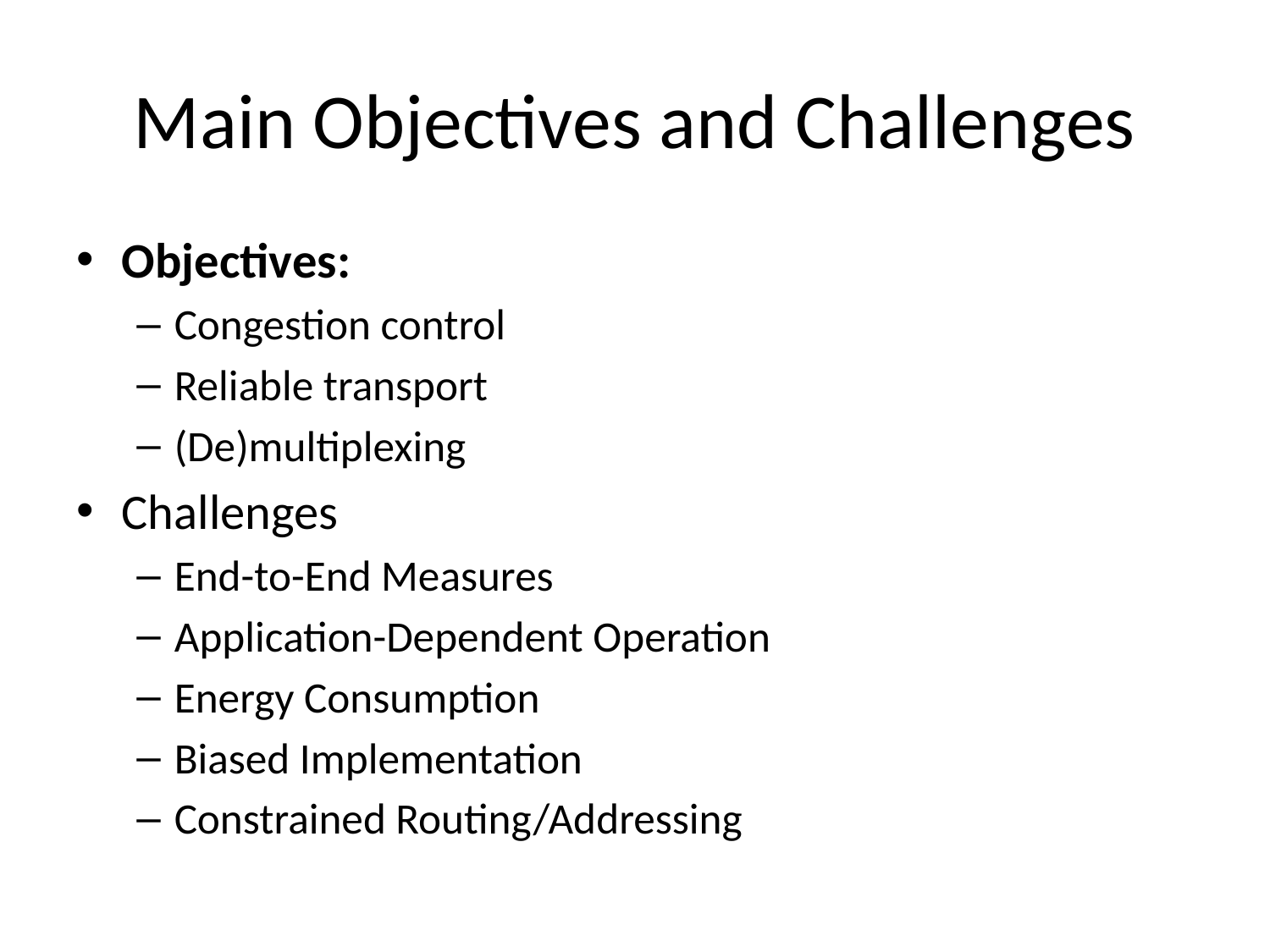

# Main Objectives and Challenges
Objectives:
Congestion control
Reliable transport
(De)multiplexing
Challenges
End-to-End Measures
Application-Dependent Operation
Energy Consumption
Biased Implementation
Constrained Routing/Addressing